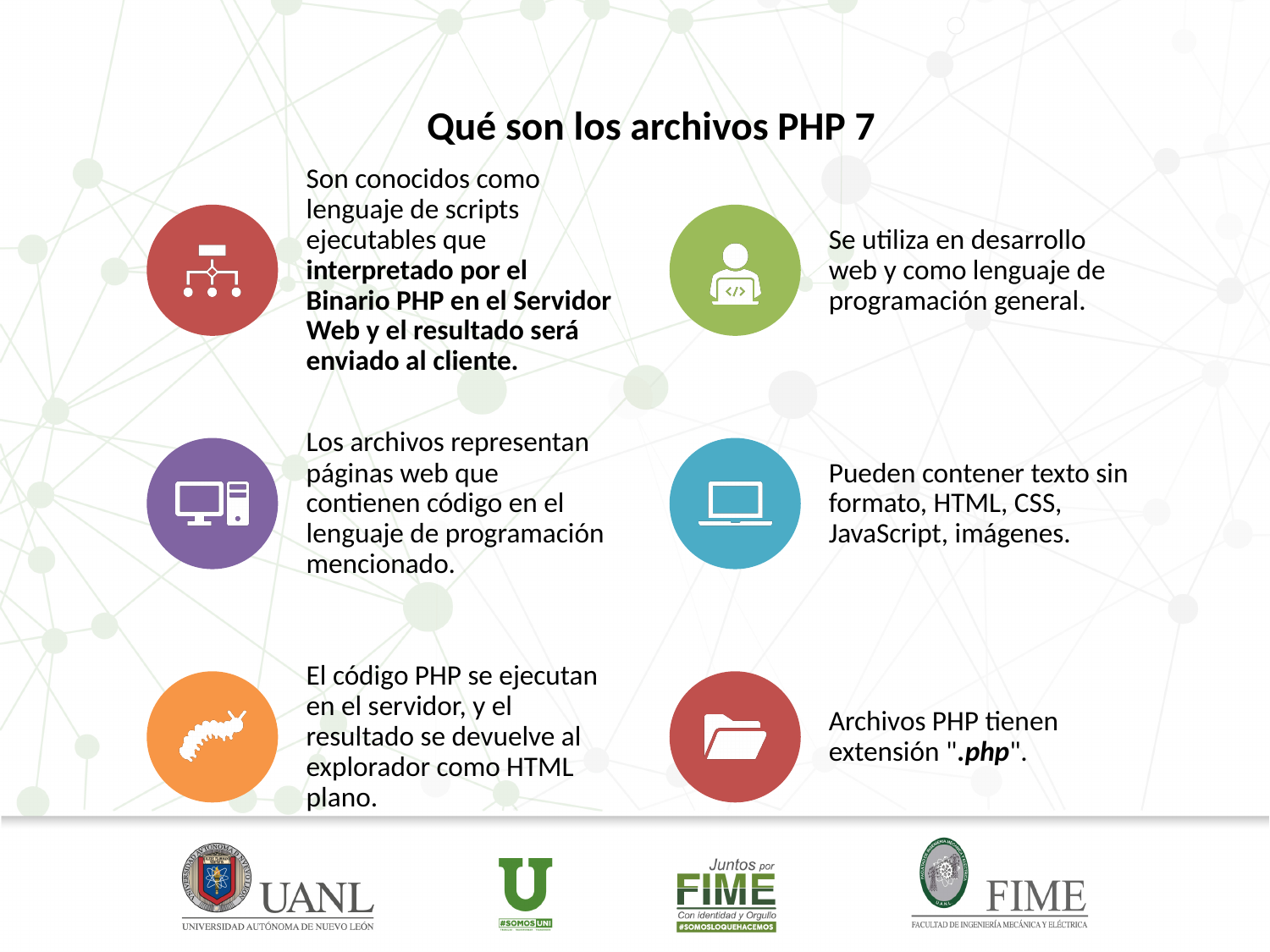

# Qué son los archivos PHP 7
Son conocidos como lenguaje de scripts ejecutables que interpretado por el Binario PHP en el Servidor Web y el resultado será enviado al cliente.
Se utiliza en desarrollo web y como lenguaje de programación general.
Los archivos representan páginas web que contienen código en el lenguaje de programación mencionado.
Pueden contener texto sin formato, HTML, CSS, JavaScript, imágenes.
El código PHP se ejecutan en el servidor, y el resultado se devuelve al explorador como HTML plano​.
Archivos PHP tienen extensión ".php"​.